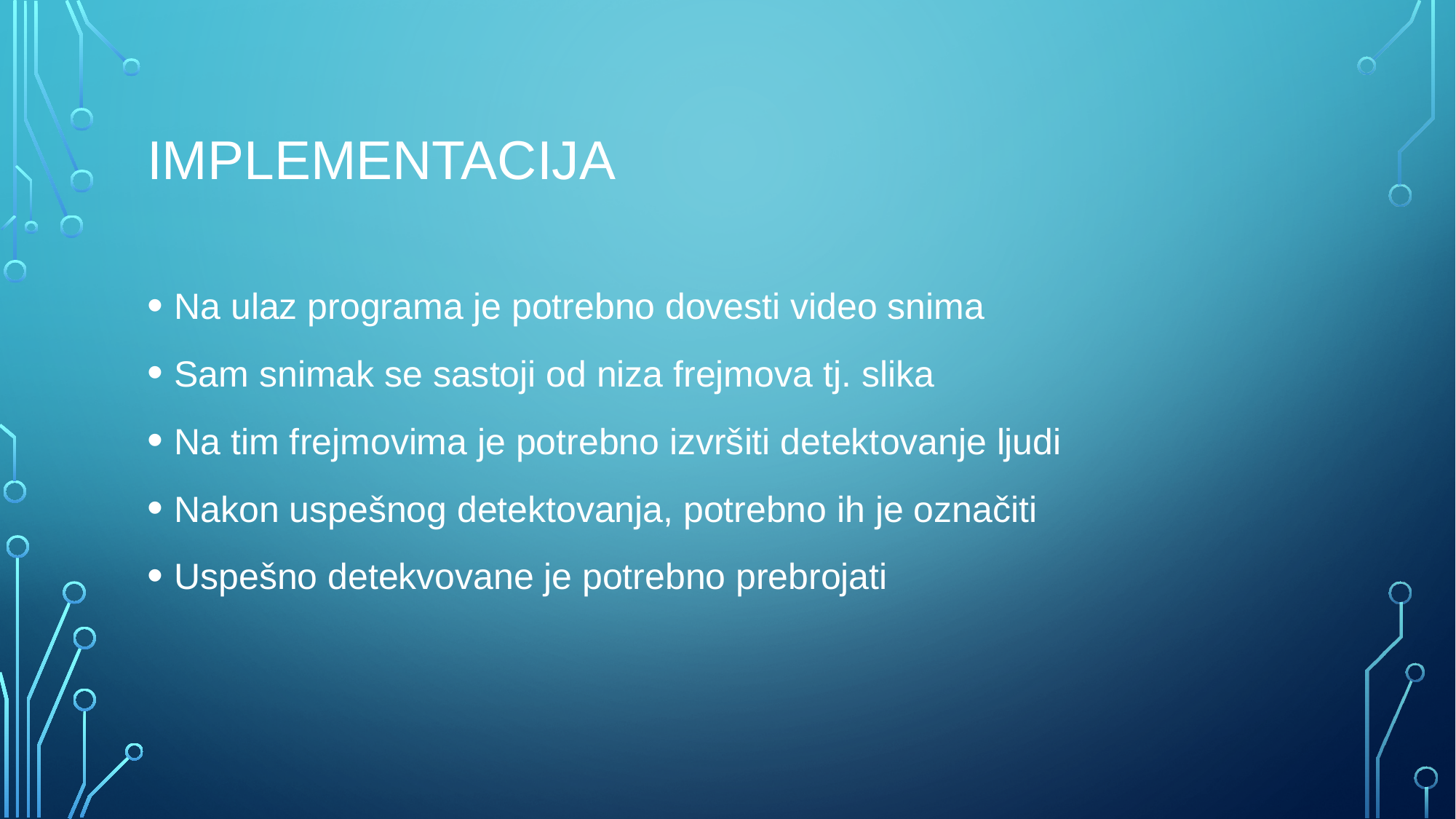

# Implementacija
Na ulaz programa je potrebno dovesti video snima
Sam snimak se sastoji od niza frejmova tj. slika
Na tim frejmovima je potrebno izvršiti detektovanje ljudi
Nakon uspešnog detektovanja, potrebno ih je označiti
Uspešno detekvovane je potrebno prebrojati